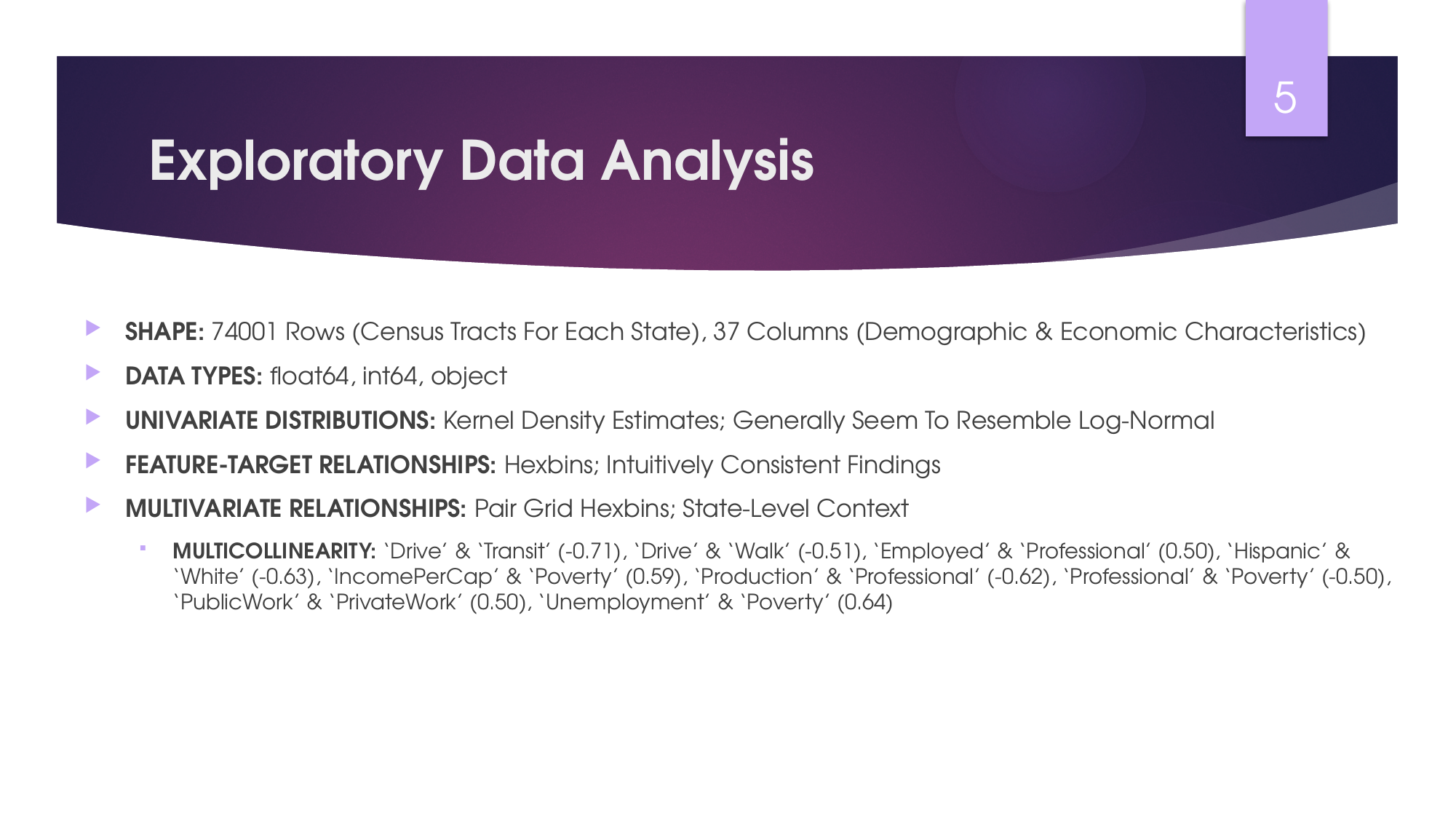

5
# Exploratory Data Analysis
SHAPE: 74001 Rows (Census Tracts For Each State), 37 Columns (Demographic & Economic Characteristics)
DATA TYPES: float64, int64, object
UNIVARIATE DISTRIBUTIONS: Kernel Density Estimates; Generally Seem To Resemble Log-Normal
FEATURE-TARGET RELATIONSHIPS: Hexbins; Intuitively Consistent Findings
MULTIVARIATE RELATIONSHIPS: Pair Grid Hexbins; State-Level Context
MULTICOLLINEARITY: ‘Drive’ & ‘Transit’ (-0.71), ‘Drive’ & ‘Walk’ (-0.51), ‘Employed’ & ‘Professional’ (0.50), ‘Hispanic’ & ‘White’ (-0.63), ‘IncomePerCap’ & ‘Poverty’ (0.59), ‘Production’ & ‘Professional’ (-0.62), ‘Professional’ & ‘Poverty’ (-0.50), ‘PublicWork’ & ‘PrivateWork’ (0.50), ‘Unemployment’ & ‘Poverty’ (0.64)